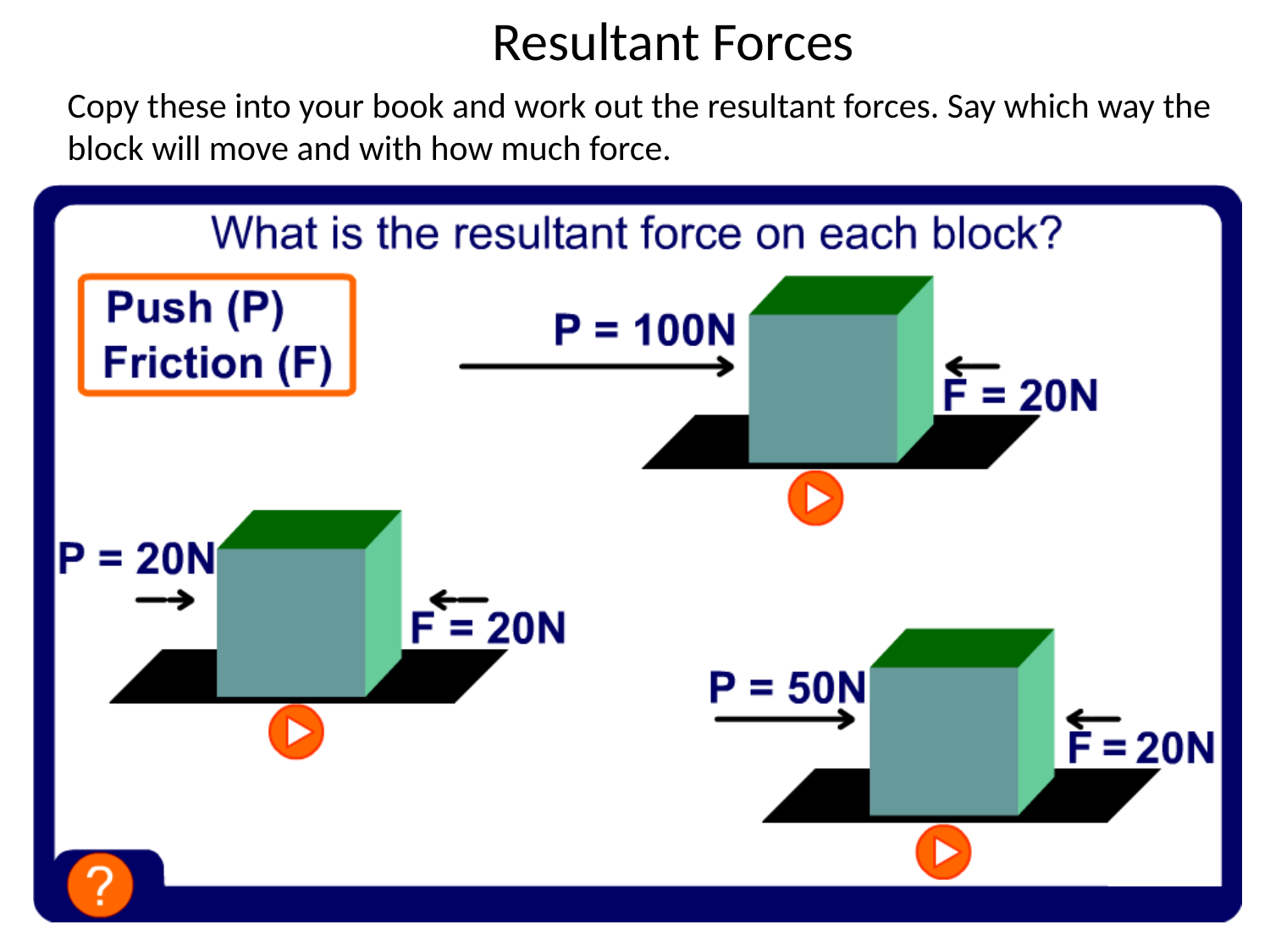

Resultant Forces
Copy these into your book and work out the resultant forces. Say which way the block will move and with how much force.